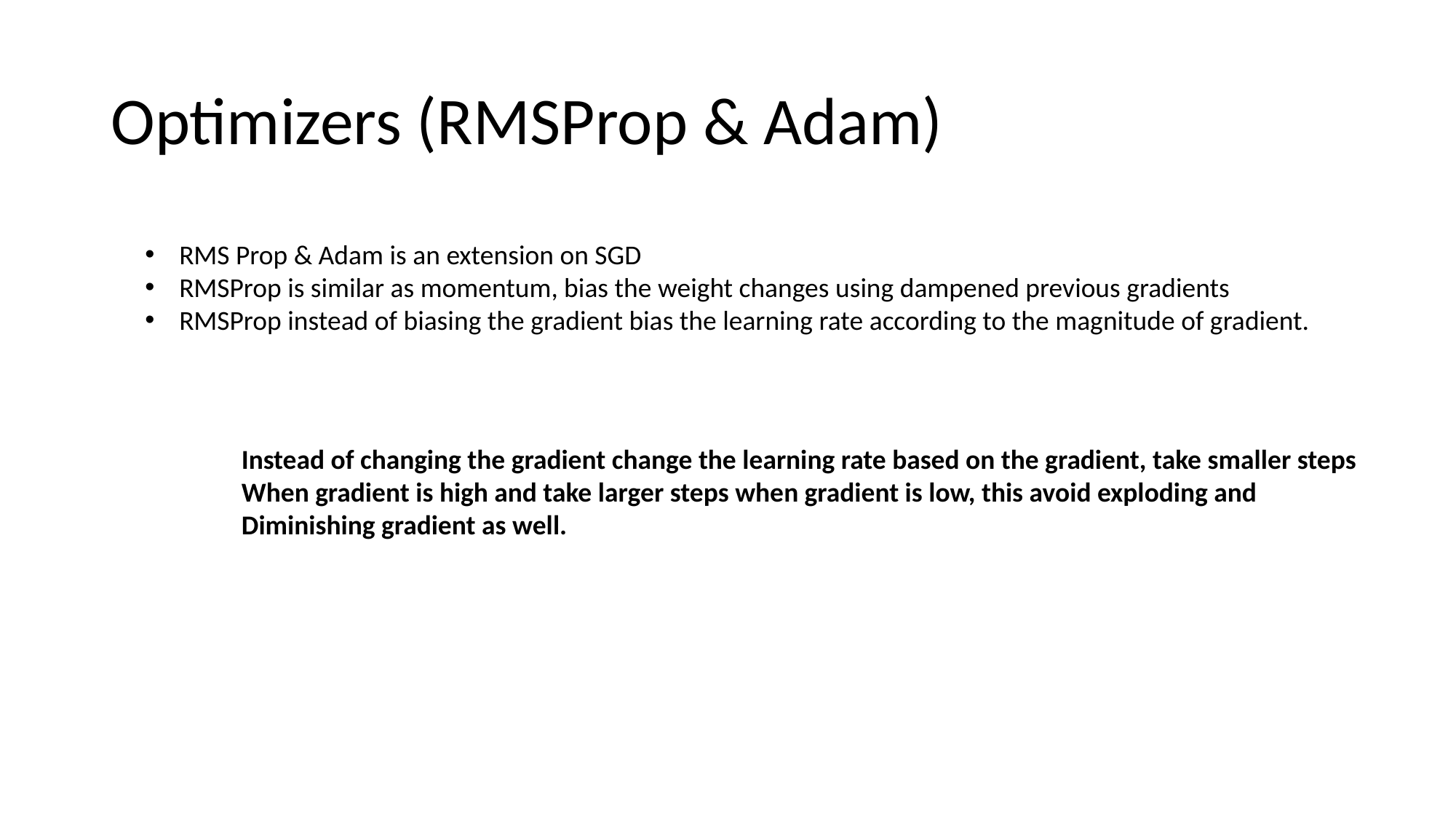

# Optimizers (RMSProp & Adam)
RMS Prop & Adam is an extension on SGD
RMSProp is similar as momentum, bias the weight changes using dampened previous gradients
RMSProp instead of biasing the gradient bias the learning rate according to the magnitude of gradient.
Instead of changing the gradient change the learning rate based on the gradient, take smaller steps
When gradient is high and take larger steps when gradient is low, this avoid exploding and
Diminishing gradient as well.